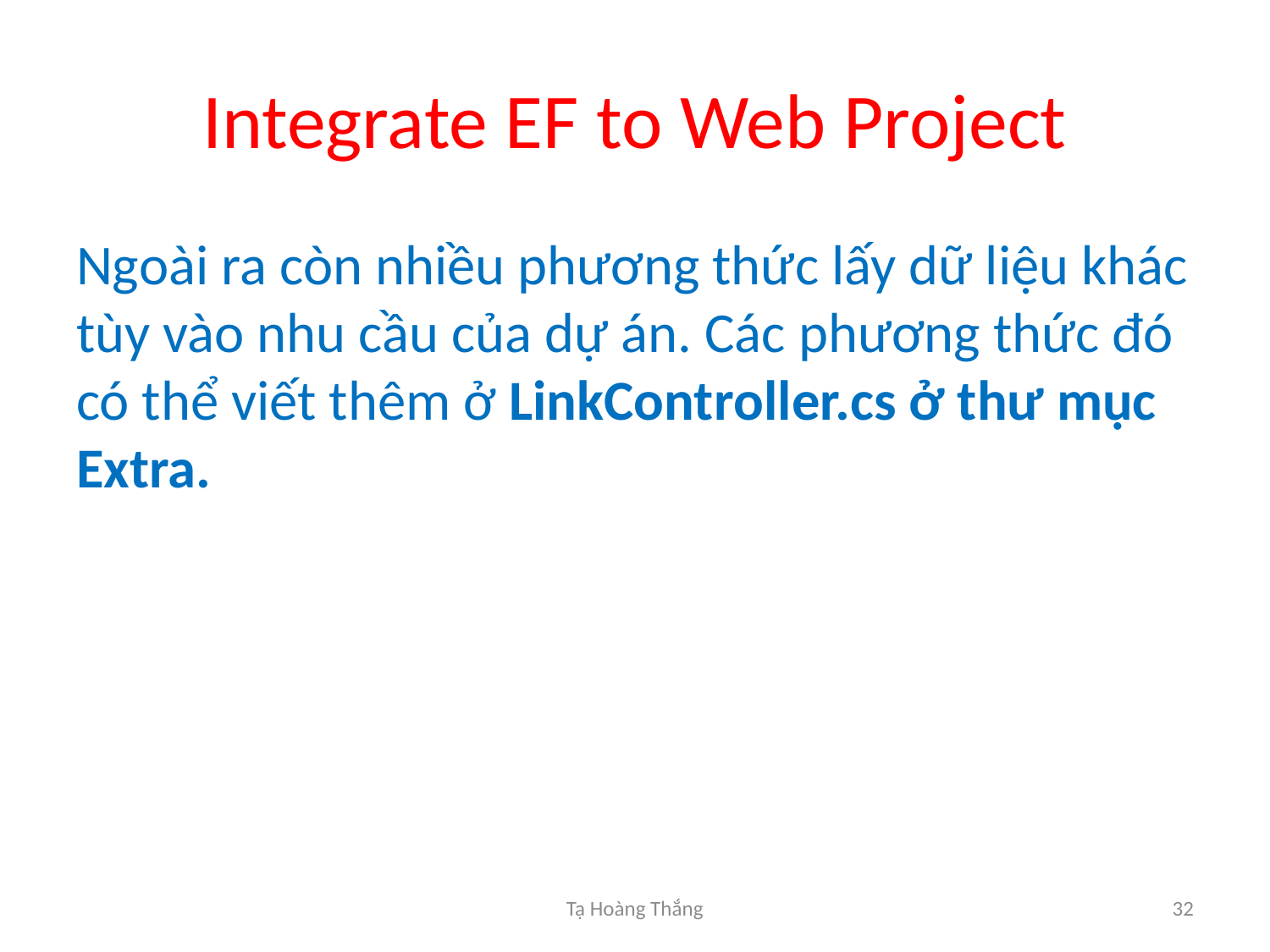

# Integrate EF to Web Project
Ngoài ra còn nhiều phương thức lấy dữ liệu khác tùy vào nhu cầu của dự án. Các phương thức đó có thể viết thêm ở LinkController.cs ở thư mục Extra.

Tạ Hoàng Thắng
32